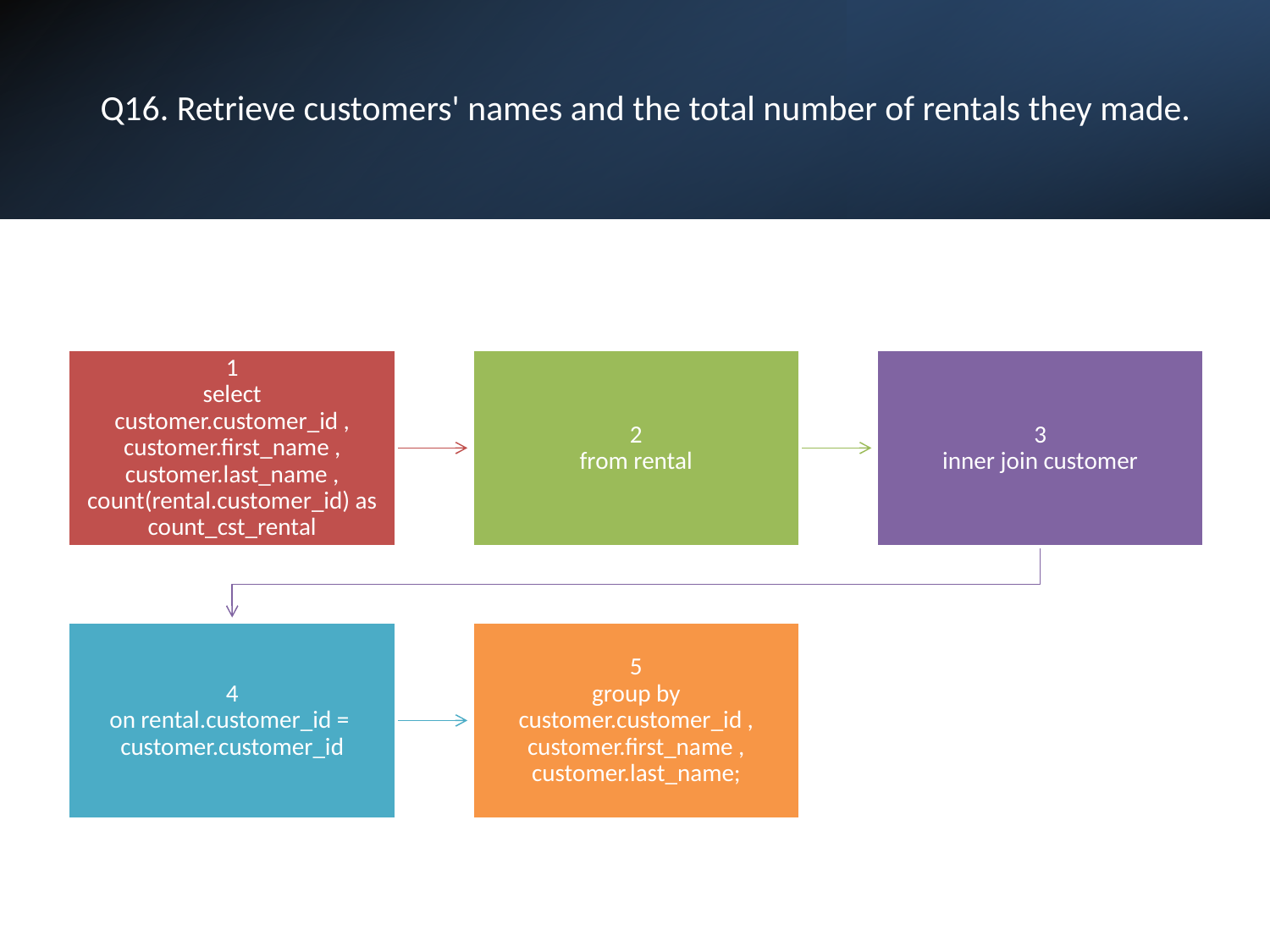

# Q16. Retrieve customers' names and the total number of rentals they made.

1
select customer.customer_id , customer.first_name , customer.last_name , count(rental.customer_id) as count_cst_rental

2
from rental

3
inner join customer

4
on rental.customer_id =  customer.customer_id
5
group by customer.customer_id , customer.first_name , customer.last_name;